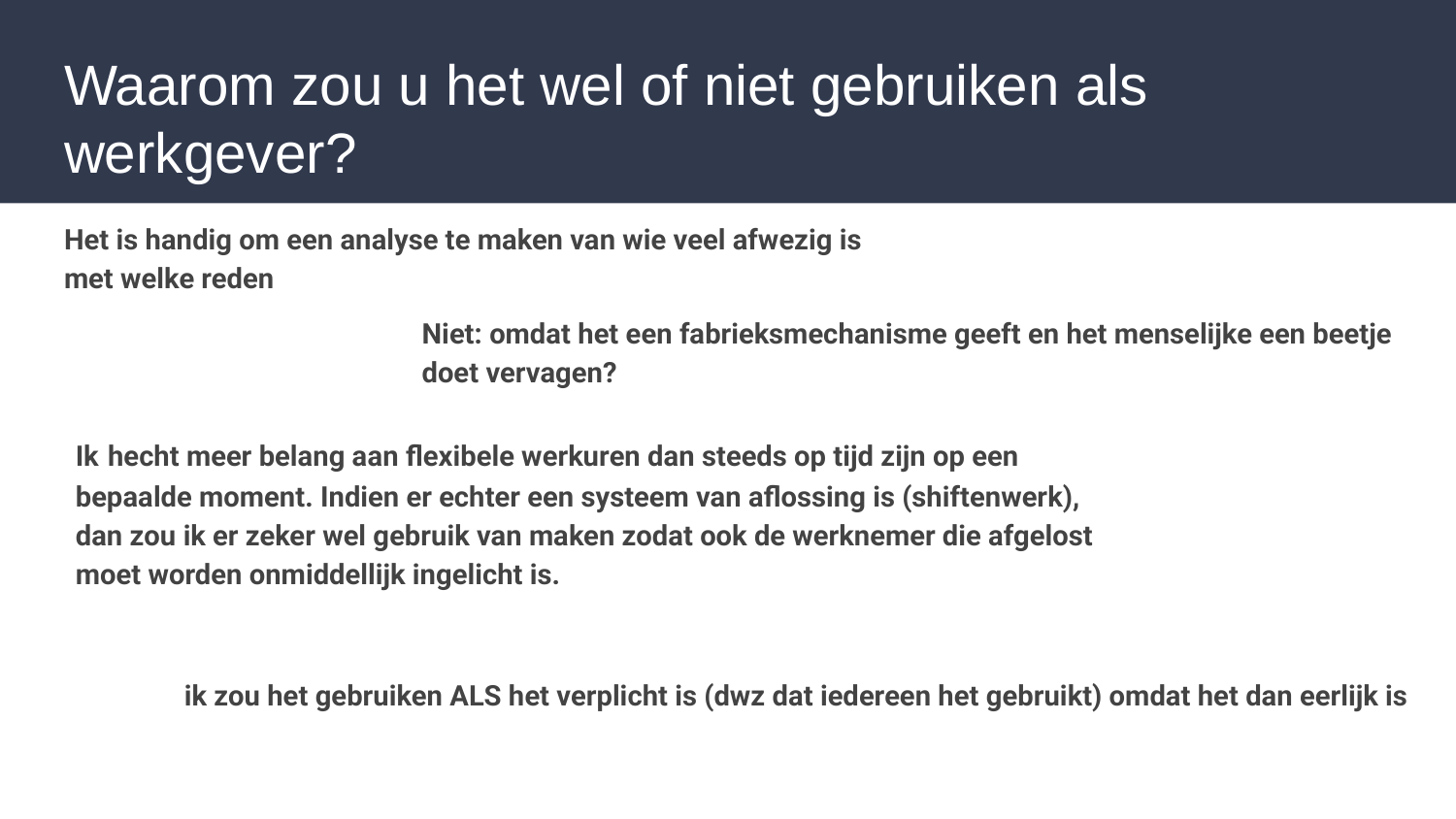

# Waarom zou u het wel of niet gebruiken als werkgever?
Het is handig om een analyse te maken van wie veel afwezig is met welke reden

Niet: omdat het een fabrieksmechanisme geeft en het menselijke een beetje doet vervagen?

Ik hecht meer belang aan flexibele werkuren dan steeds op tijd zijn op een bepaalde moment. Indien er echter een systeem van aflossing is (shiftenwerk), dan zou ik er zeker wel gebruik van maken zodat ook de werknemer die afgelost moet worden onmiddellijk ingelicht is.

ik zou het gebruiken ALS het verplicht is (dwz dat iedereen het gebruikt) omdat het dan eerlijk is